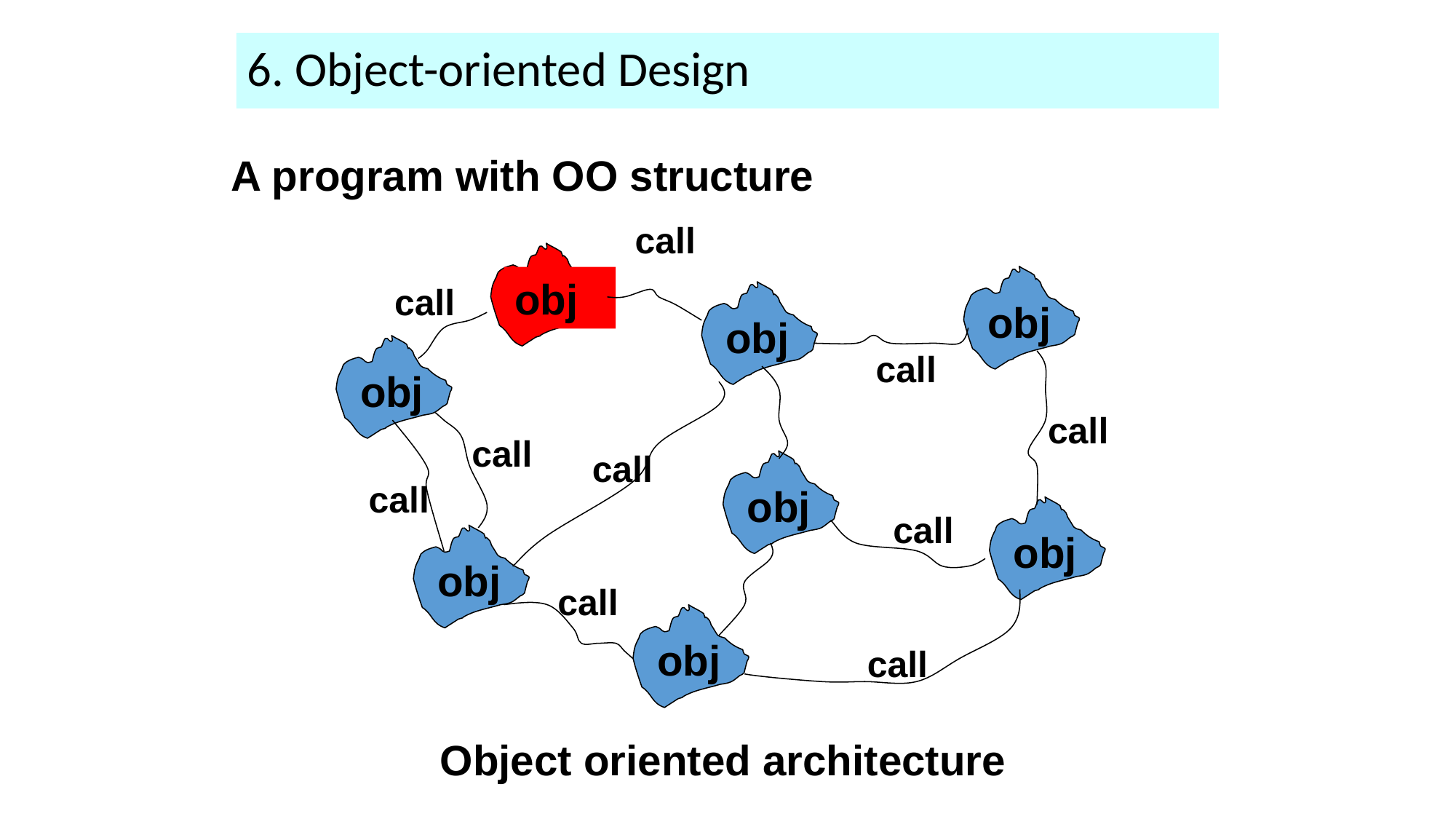

# 6. Object-oriented Design
A program with OO structure
call

obj

obj
call

obj

obj
call

call

call
call

obj
call

obj
call

obj

call

obj
call
Object oriented architecture